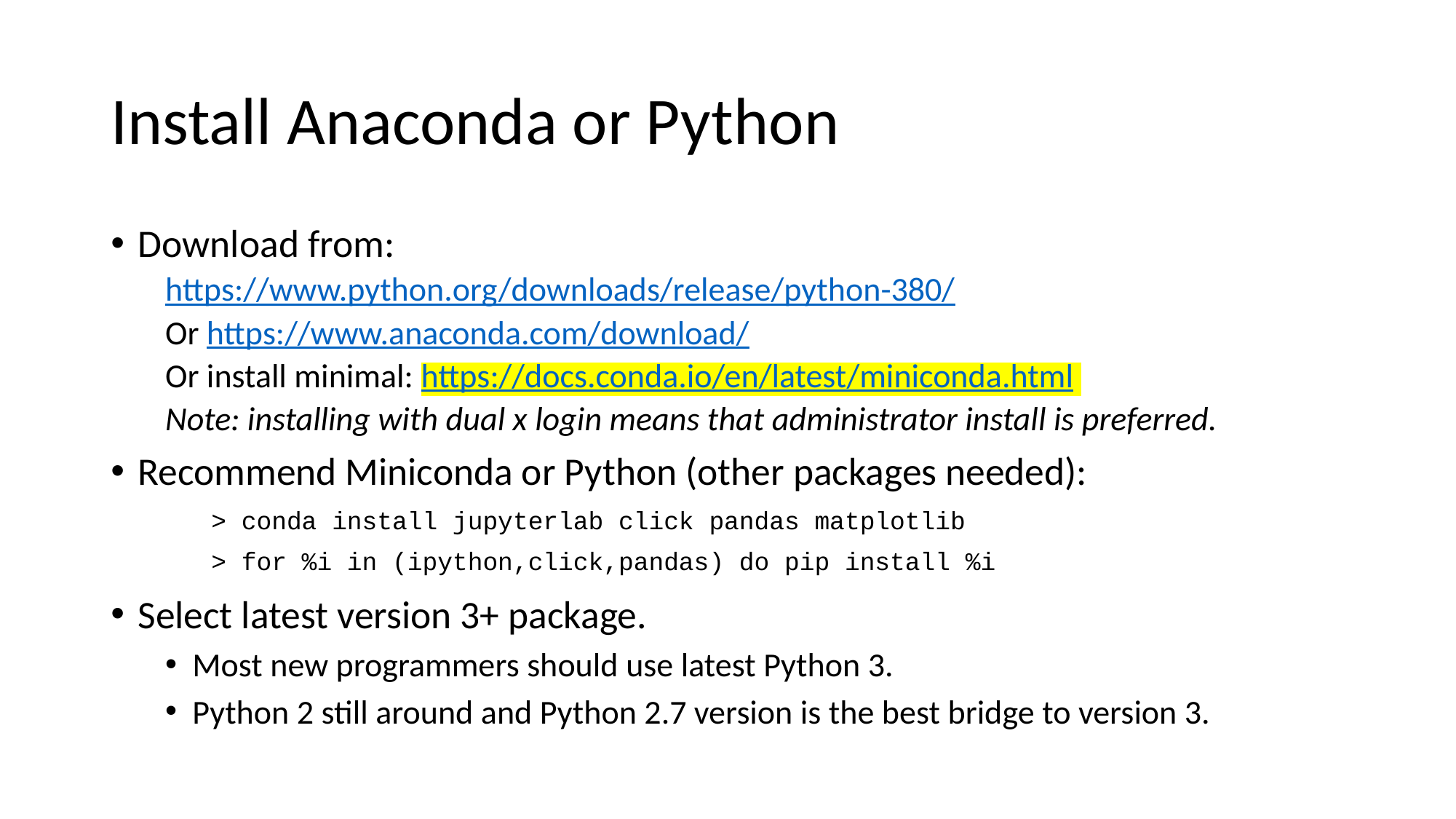

# Install Anaconda or Python
Download from:
https://www.python.org/downloads/release/python-380/
Or https://www.anaconda.com/download/
Or install minimal: https://docs.conda.io/en/latest/miniconda.html
Note: installing with dual x login means that administrator install is preferred.
Recommend Miniconda or Python (other packages needed):
	> conda install jupyterlab click pandas matplotlib
	> for %i in (ipython,click,pandas) do pip install %i
Select latest version 3+ package.
Most new programmers should use latest Python 3.
Python 2 still around and Python 2.7 version is the best bridge to version 3.